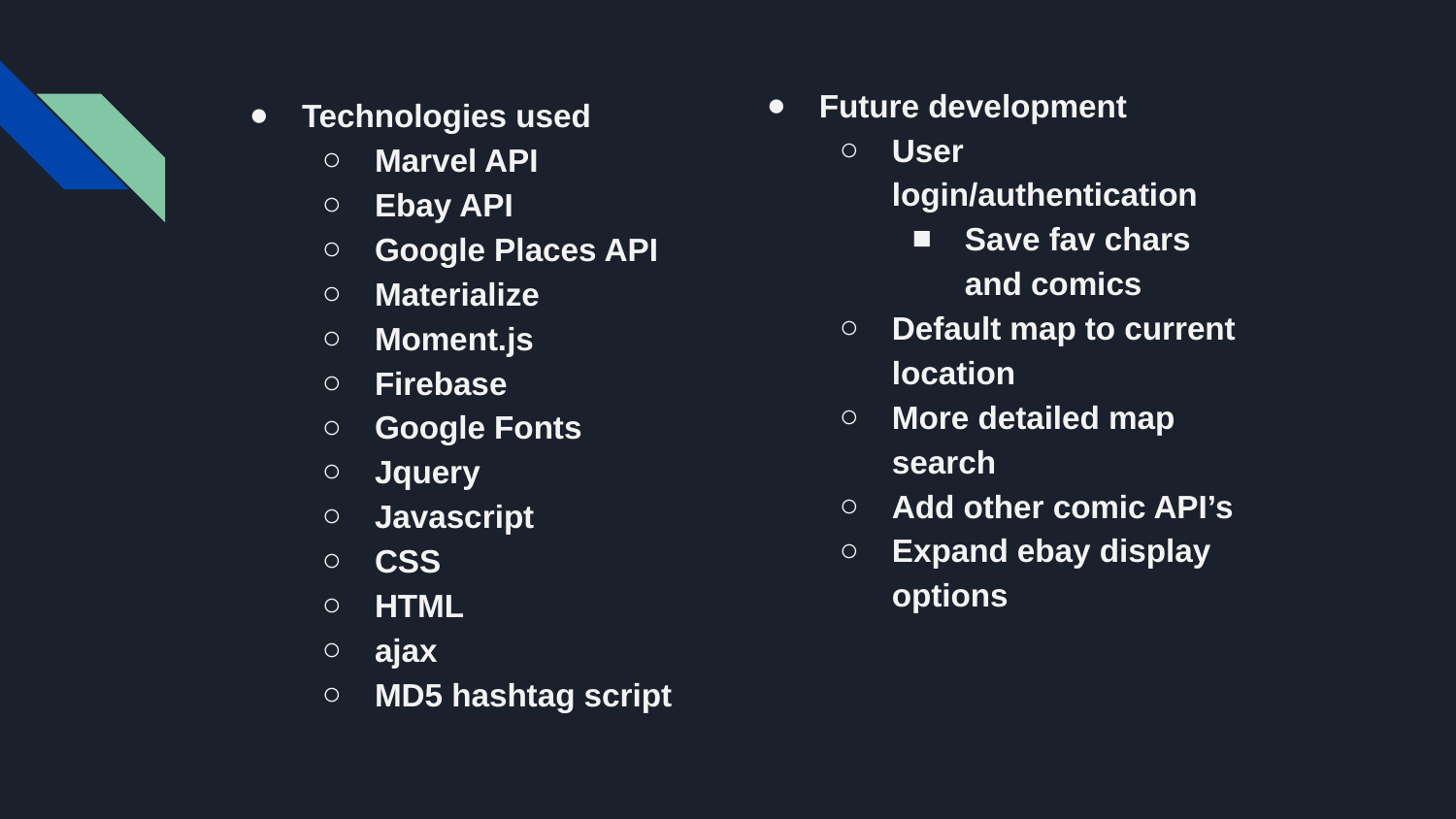

Future development
User login/authentication
Save fav chars and comics
Default map to current location
More detailed map search
Add other comic API’s
Expand ebay display options

Technologies used
Marvel API
Ebay API
Google Places API
Materialize
Moment.js
Firebase
Google Fonts
Jquery
Javascript
CSS
HTML
ajax
MD5 hashtag script